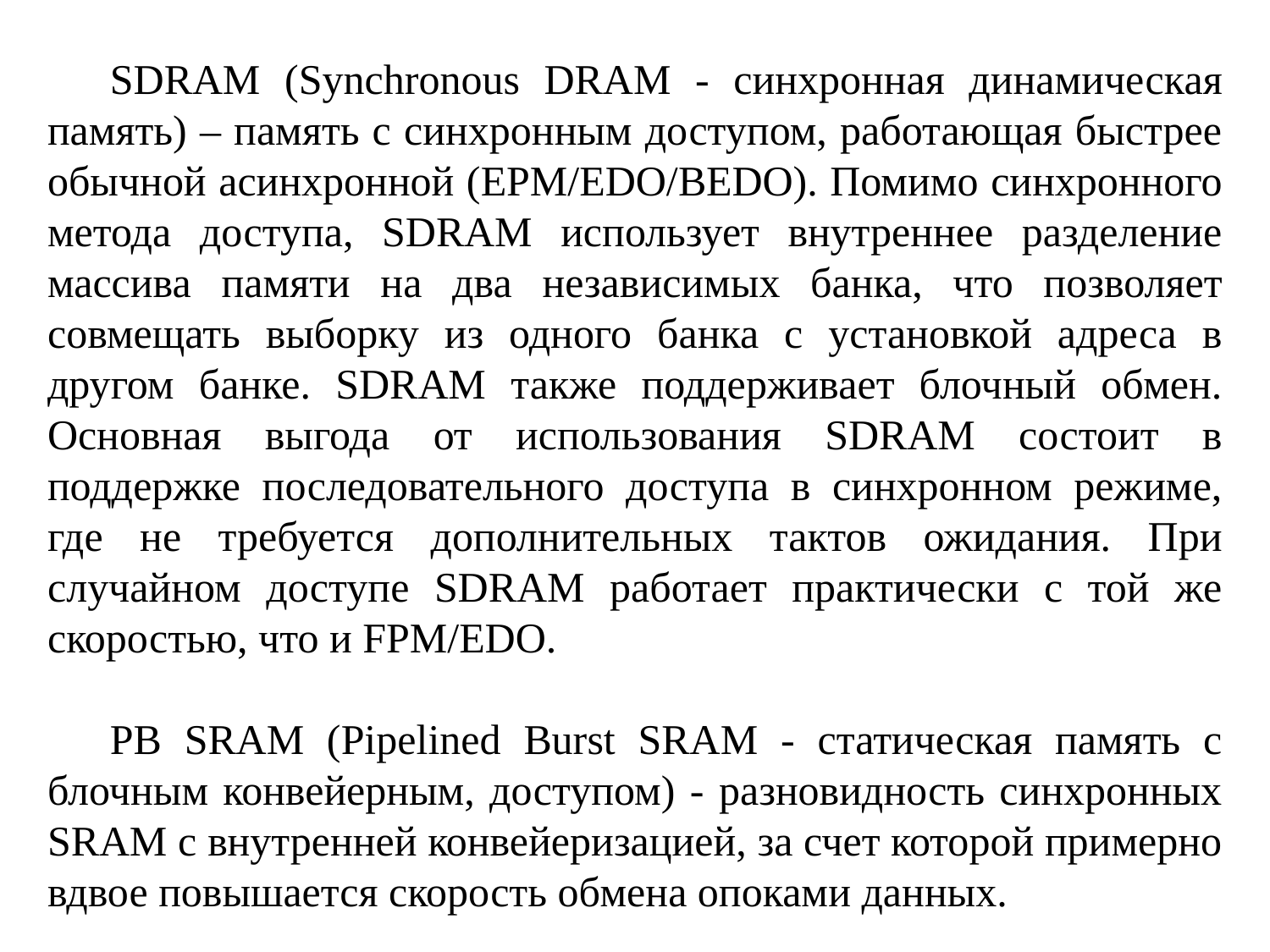

SDRAM (Synchronous DRAM - синхронная динамическая память) – память с синхронным доступом, работающая быстрее обычной асинхронной (EPM/EDO/BEDO). Помимо синхронного метода доступа, SDRAM использует внутреннее разделение массива памяти на два независимых банка, что позволяет совмещать выборку из одного банка с установкой адреса в другом банке. SDRAM также поддерживает блочный обмен. Основная выгода от использования SDRAM состоит в поддержке последовательного доступа в синхронном режиме, где не требуется дополнительных тактов ожидания. При случайном доступе SDRAM работает практически с той же скоростью, что и FPM/EDO.

PB SRAM (Pipelined Burst SRAM - статическая память с блочным конвейерным, доступом) - разновидность синхронных SRAM с внутренней конвейеризацией, за счет которой примерно вдвое повышается скорость обмена опоками данных.